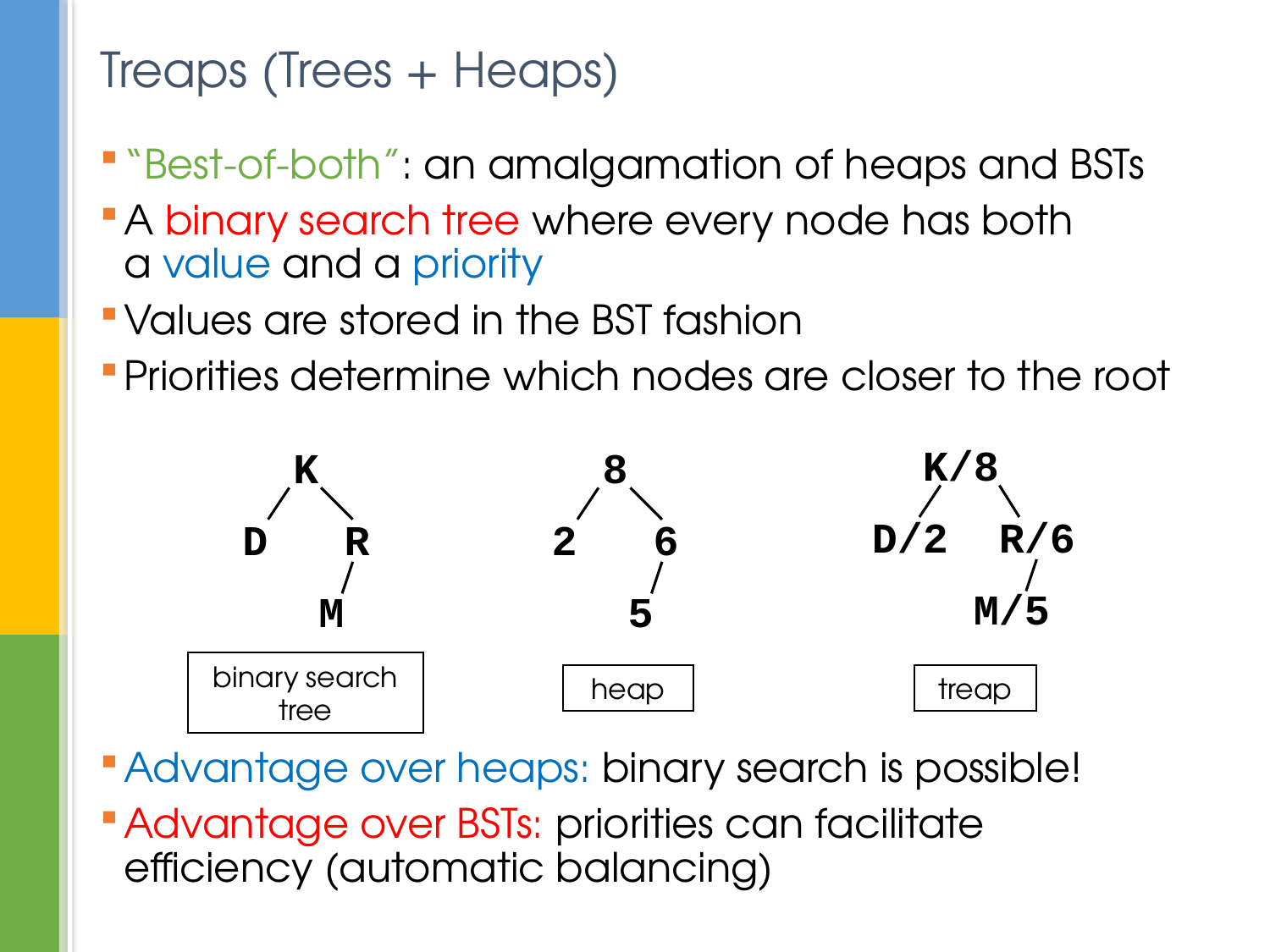

# Treaps (Trees + Heaps)
“Best-of-both”: an amalgamation of heaps and BSTs
A binary search tree where every node has both
a value and a priority
Values are stored in the BST fashion
Priorities determine which nodes are closer to the root

Advantage over heaps: binary search is possible!
Advantage over BSTs: priorities can facilitate efficiency (automatic balancing)
   K/8
 D/2  R/6
     M/5
   K
 D   R
    M
   8
 2   6
    5

binary search tree
heap
treap